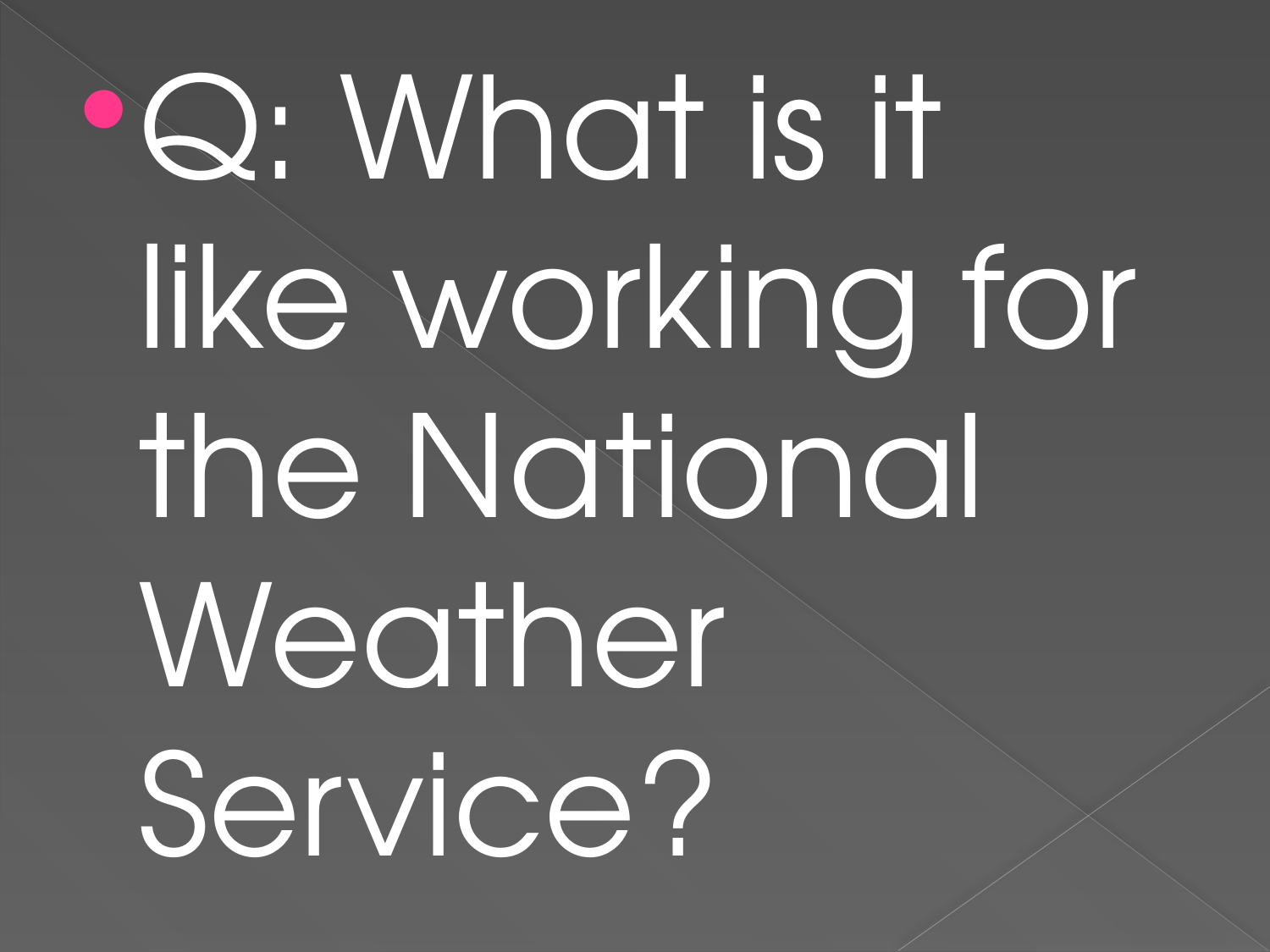

Q: What is it like working for the National Weather Service?